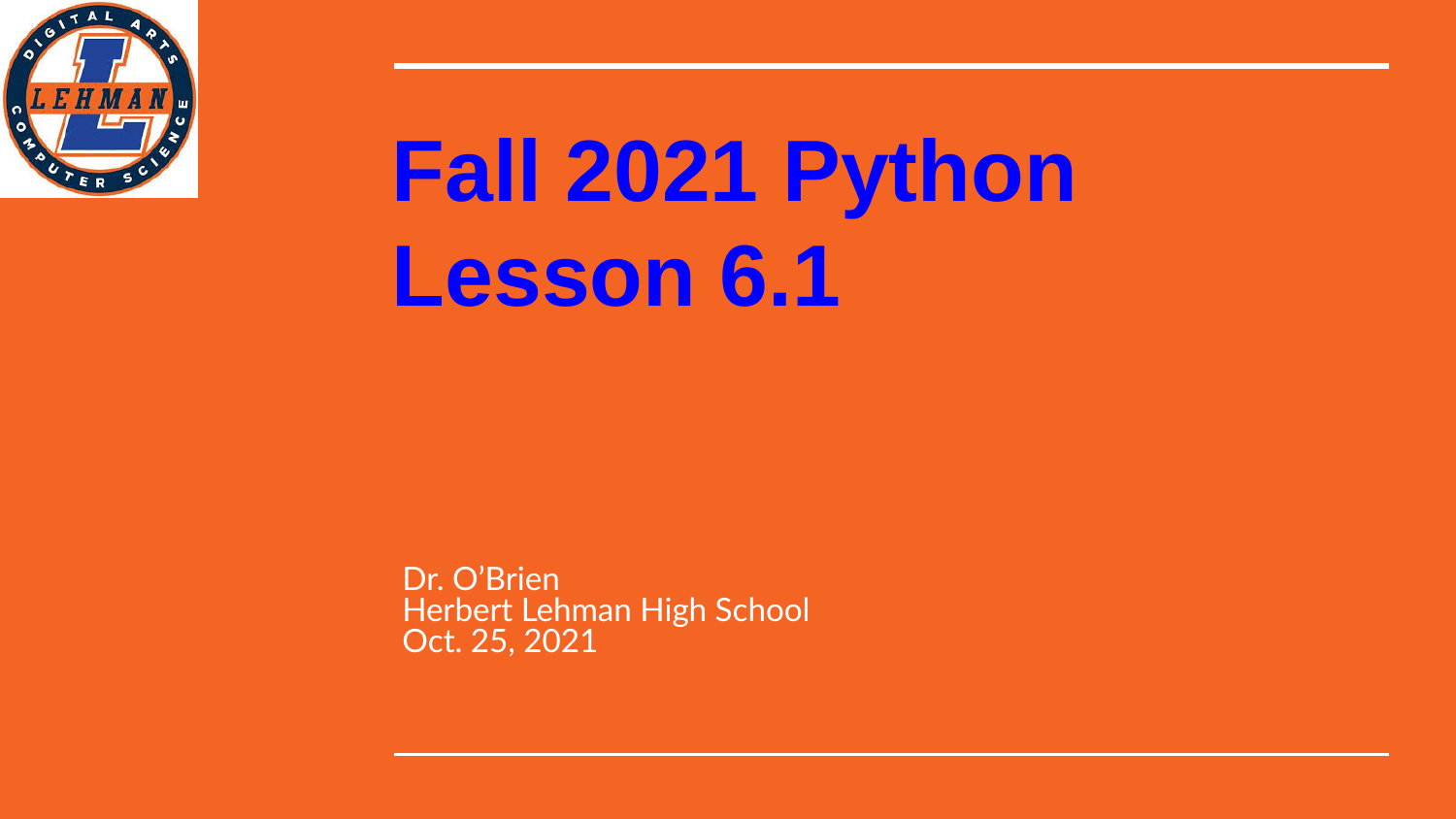

# Fall 2021 Python
Lesson 6.1
Dr. O’Brien
Herbert Lehman High School
Oct. 25, 2021